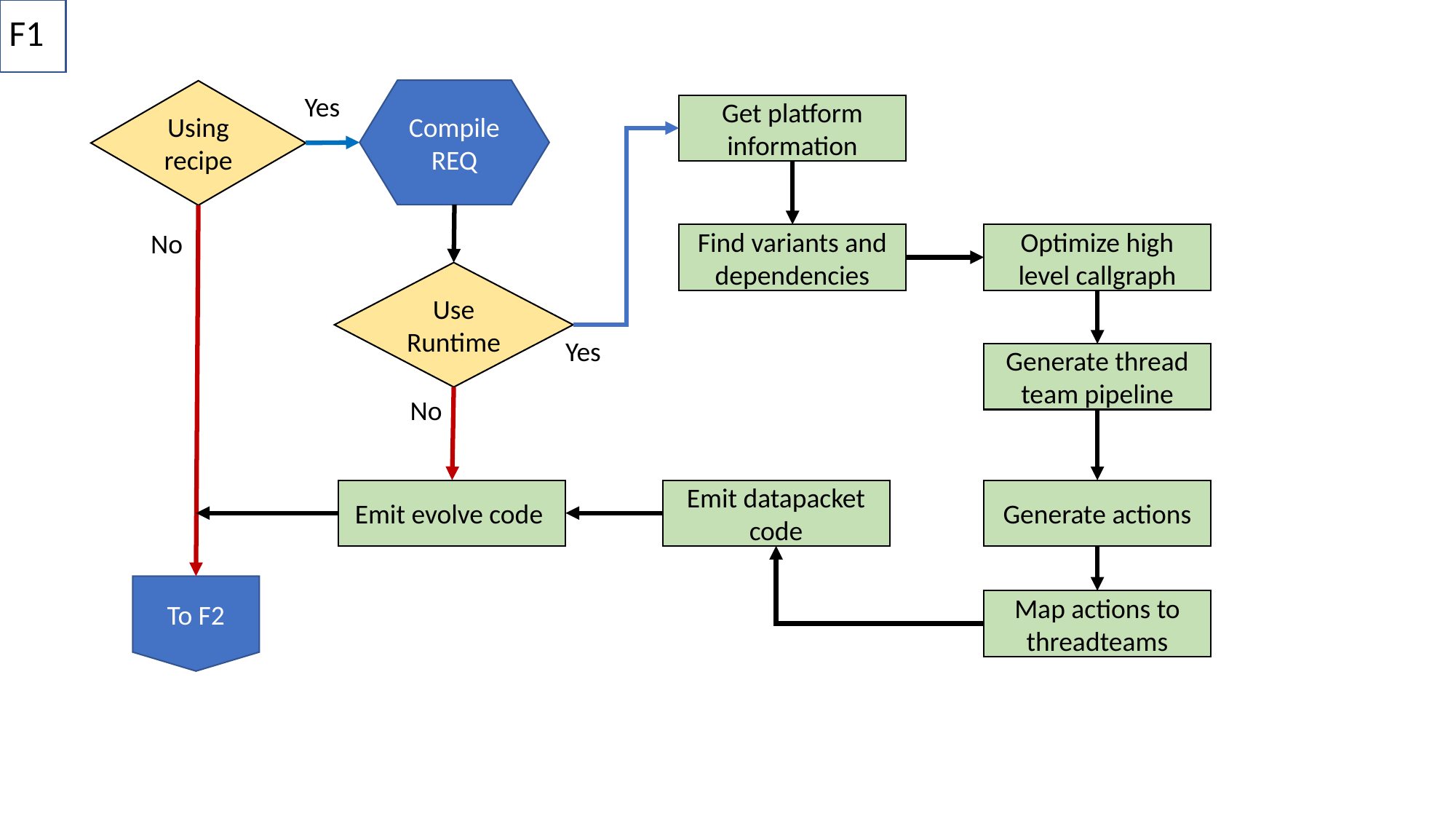

F1
Compile REQ
Using recipe
Yes
Get platform information
No
Find variants and dependencies
Optimize high level callgraph
Use Runtime
Yes
Generate thread team pipeline
No
Emit evolve code
Emit datapacket code
Generate actions
To F2
Map actions to threadteams